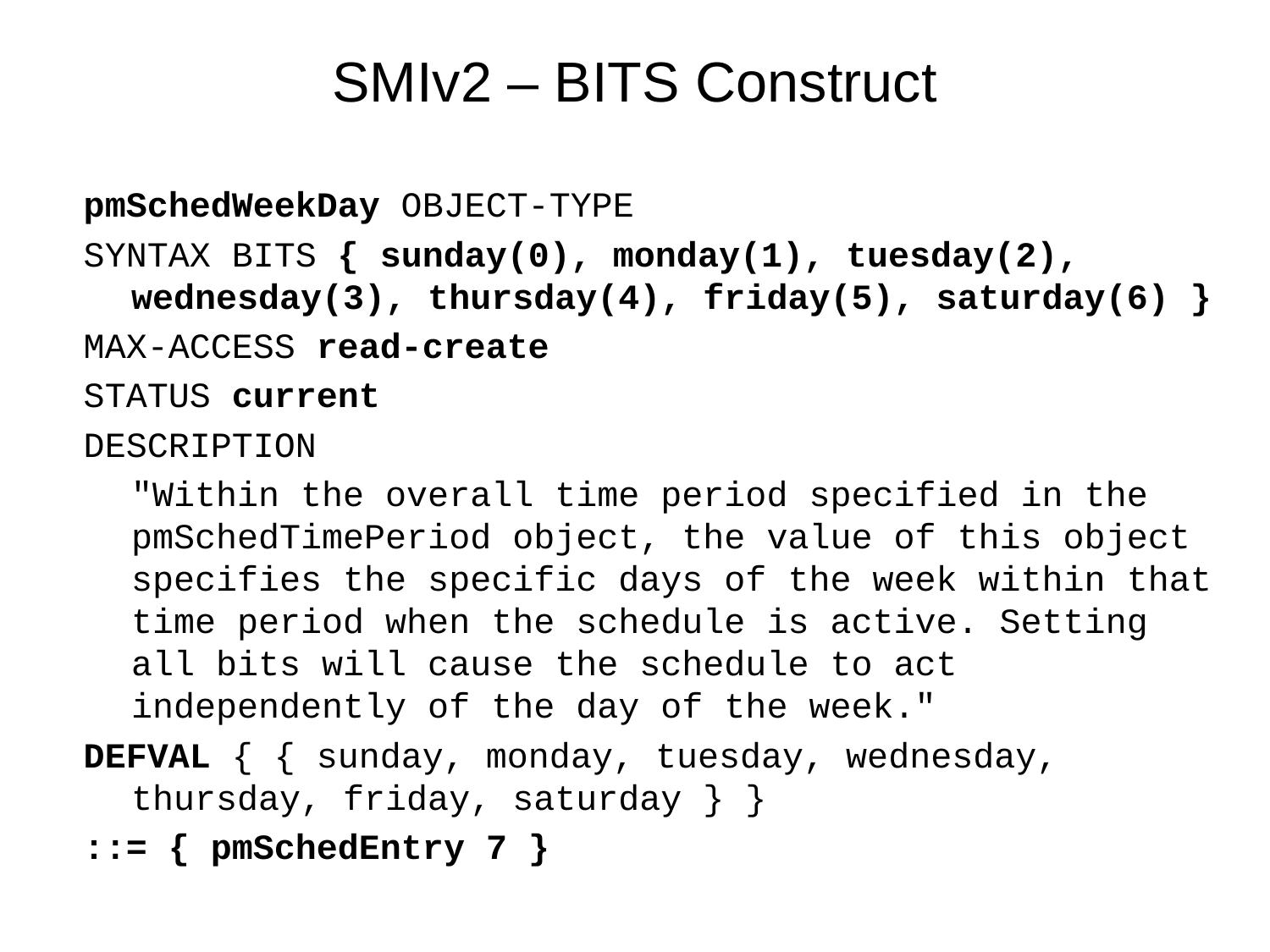

# SMIv2 – BITS Construct
pmSchedWeekDay OBJECT-TYPE
SYNTAX BITS { sunday(0), monday(1), tuesday(2), wednesday(3), thursday(4), friday(5), saturday(6) }
MAX-ACCESS read-create
STATUS current
DESCRIPTION
	"Within the overall time period specified in the pmSchedTimePeriod object, the value of this object specifies the specific days of the week within that time period when the schedule is active. Setting all bits will cause the schedule to act independently of the day of the week."
DEFVAL { { sunday, monday, tuesday, wednesday, thursday, friday, saturday } }
::= { pmSchedEntry 7 }